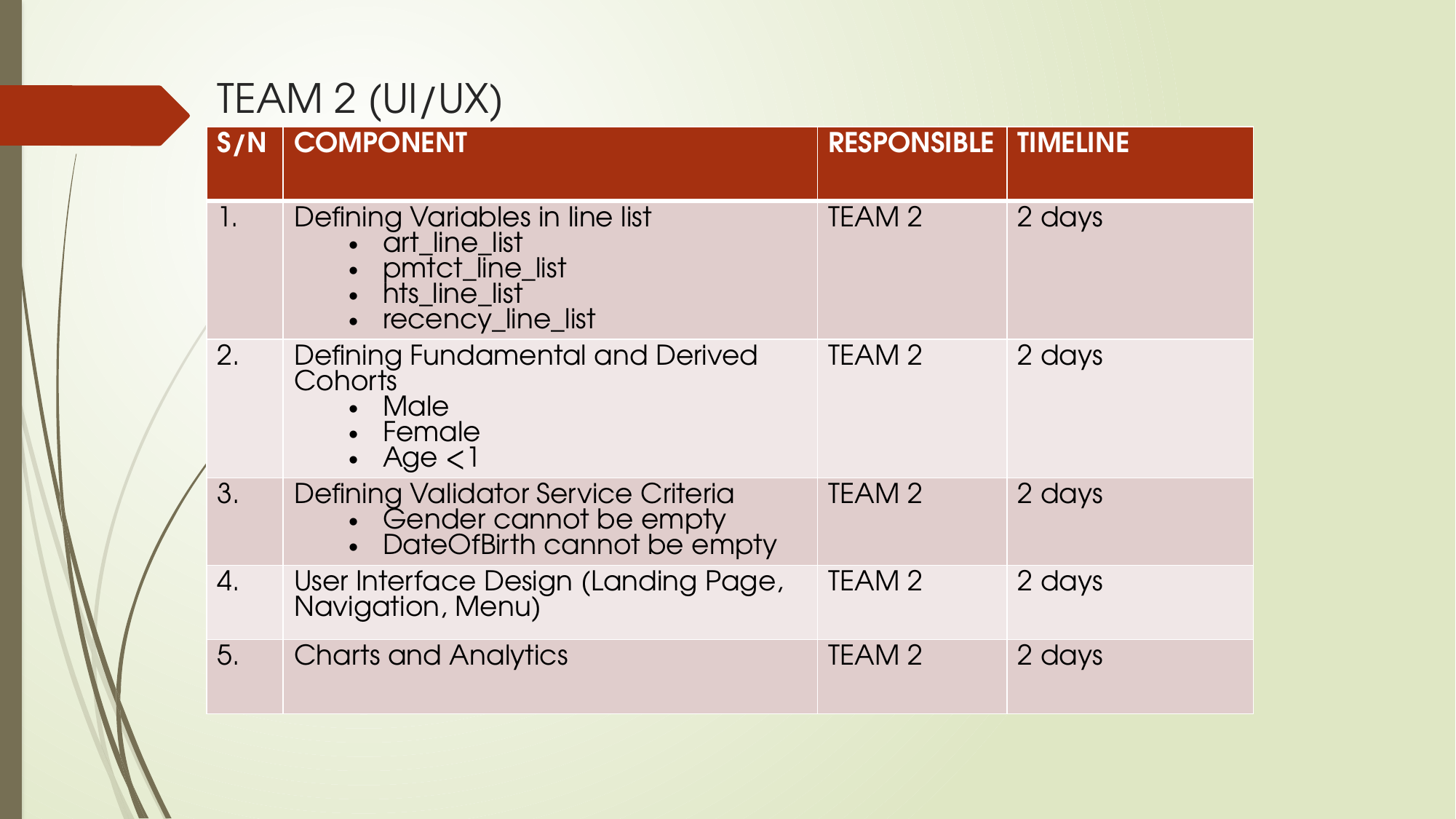

# TEAM 2 (UI/UX)
| S/N | COMPONENT | RESPONSIBLE | TIMELINE |
| --- | --- | --- | --- |
| 1. | Defining Variables in line list art\_line\_list pmtct\_line\_list hts\_line\_list recency\_line\_list | TEAM 2 | 2 days |
| 2. | Defining Fundamental and Derived Cohorts Male Female Age <1 | TEAM 2 | 2 days |
| 3. | Defining Validator Service Criteria Gender cannot be empty DateOfBirth cannot be empty | TEAM 2 | 2 days |
| 4. | User Interface Design (Landing Page, Navigation, Menu) | TEAM 2 | 2 days |
| 5. | Charts and Analytics | TEAM 2 | 2 days |